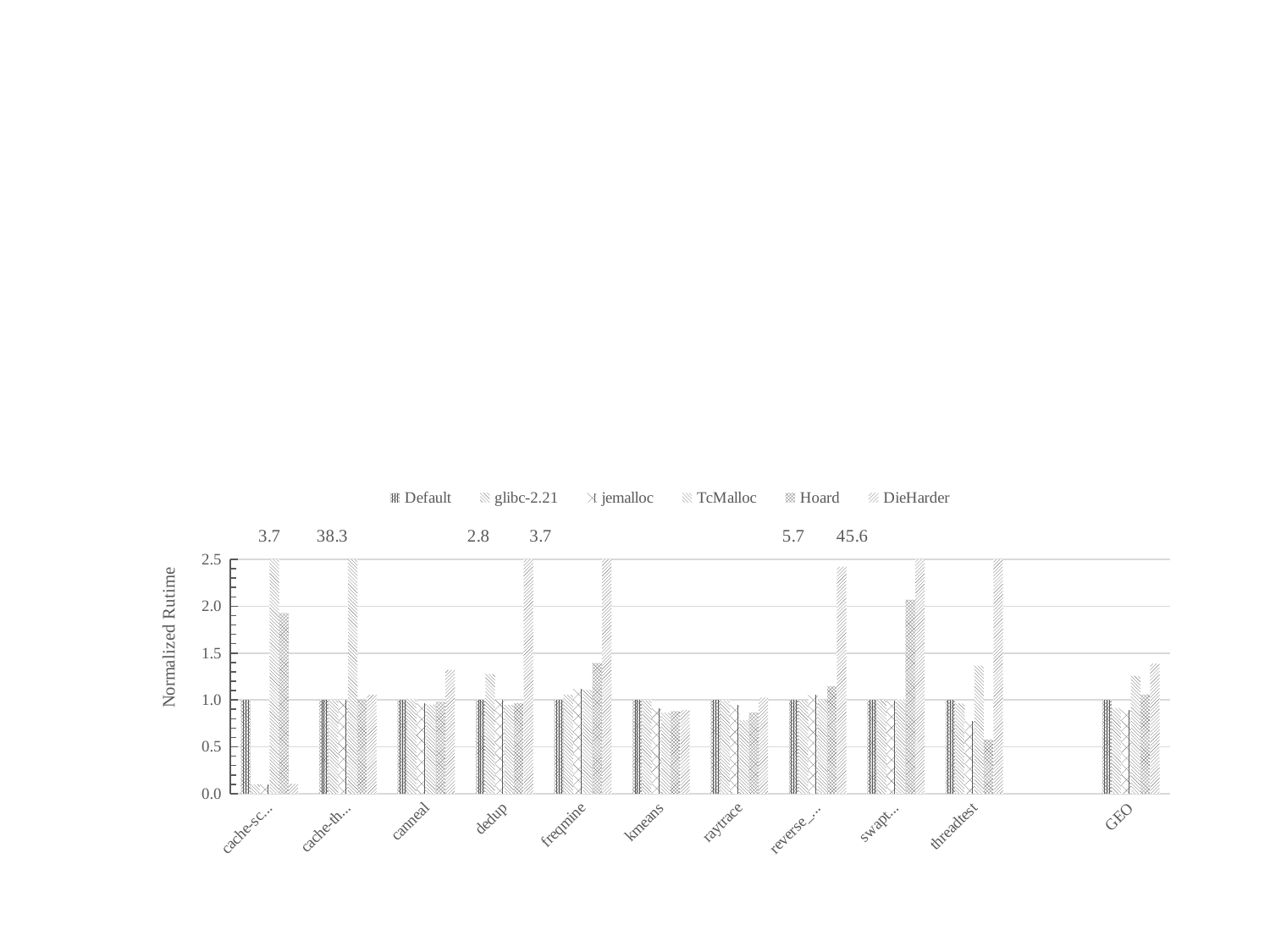

### Chart

| Category | Default | glibc-2.21 | jemalloc | TcMalloc | Hoard | DieHarder |
|---|---|---|---|---|---|---|
| cache-scratch | 1.0 | 0.1025104603 | 0.09925615992 | 3.726173873 | 1.928172943 | 0.1052998606 |
| cache-thrash | 1.0 | 0.9983325391 | 0.9971414959 | 38.26345879 | 0.9966650785 | 1.05550262 |
| canneal | 1.0 | 1.014217259 | 0.9643182448 | 0.9508930339 | 0.9809512494 | 1.321056592 |
| dedup | 1.0 | 1.275696623 | 1.00405979 | 0.9466691271 | 0.965676324 | 2.751614689 |
| freqmine | 1.0 | 1.05663851 | 1.115731716 | 1.105299256 | 1.393689986 | 3.670962385 |
| kmeans | 1.0 | 0.998394444 | 0.9118064372 | 0.8637144351 | 0.8791725786 | 0.890747517 |
| raytrace | 1.0 | 0.9992686494 | 0.9449049244 | 0.7858971234 | 0.8654924427 | 1.026206728 |
| reverse_index | 1.0 | 0.9917355374 | 1.052892562 | 1.000826446 | 1.146280992 | 2.42231405 |
| swaptions | 1.0 | 1.002766252 | 0.9902193242 | 1.011954159 | 2.068761114 | 5.735131397 |
| threadtest | 1.0 | 0.9619232907 | 0.7757087271 | 1.36520289 | 0.5767092829 | 45.64202334 |
|  | None | None | None | None | None | None |
| GEOMEAN | 1.0 | 0.9126322876 | 0.8918344337 | 1.2573199 | 1.056970535 | 1.38646544 |